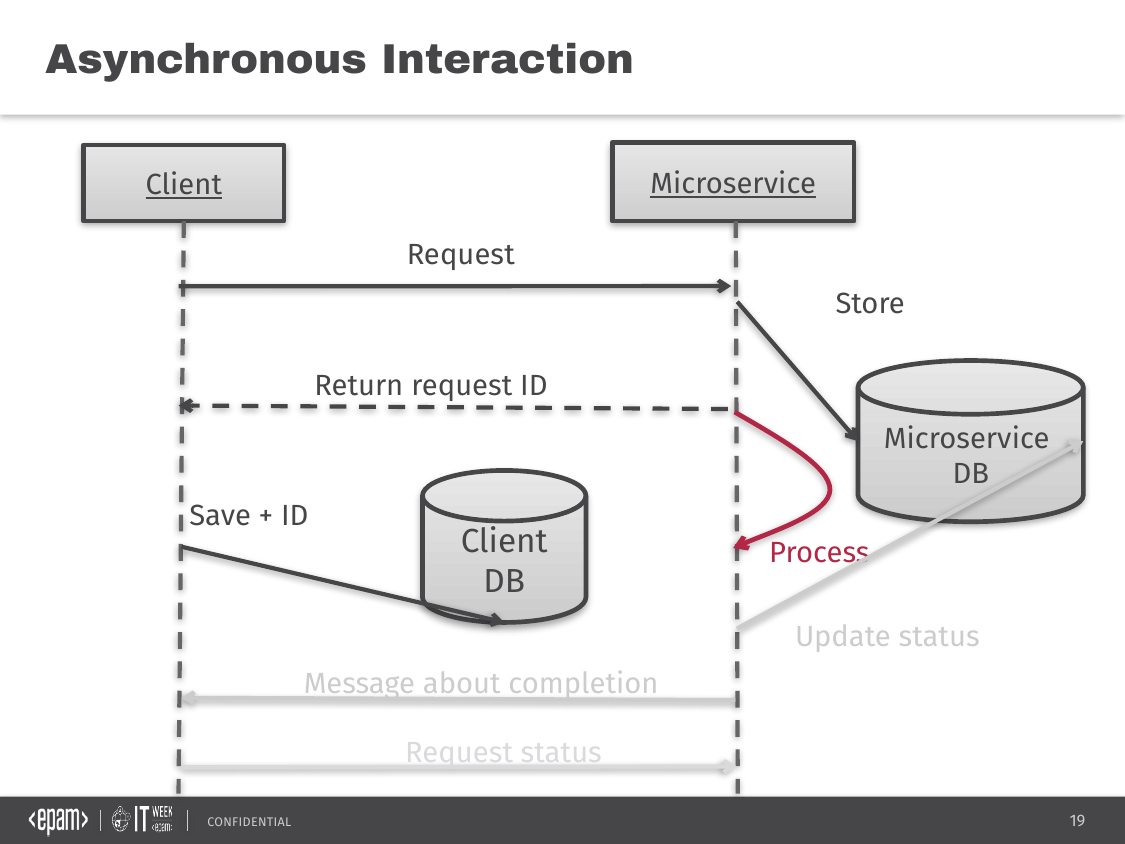

Asynchronous Interaction
Microservice
Client
Request
Store
Return request ID
Microservice
DB

Client DB
Save + ID
Process
Update status
Message about completion
Request status